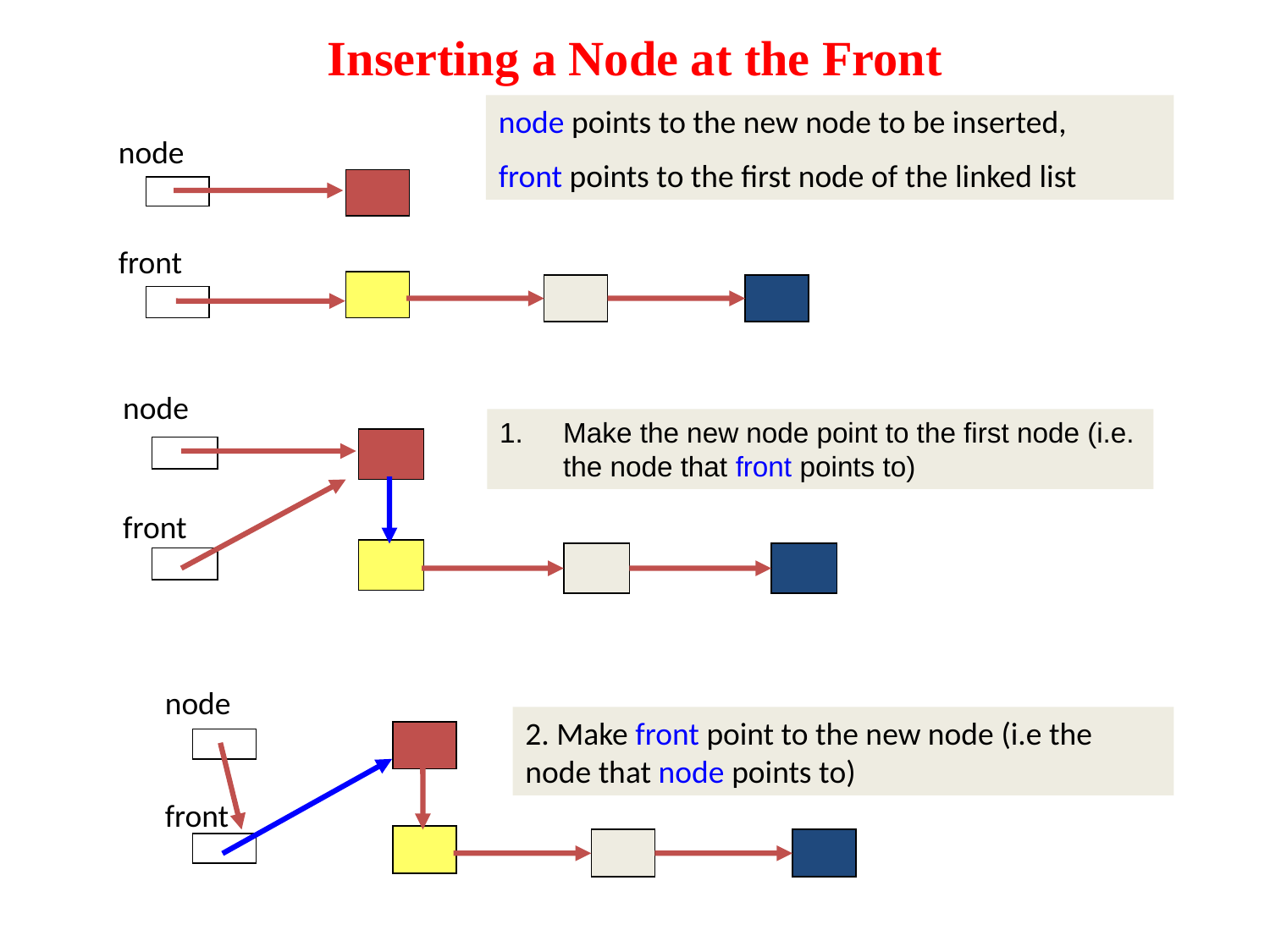

# Inserting a Node at the Front
node points to the new node to be inserted,
front points to the first node of the linked list
node

front

node
Make the new node point to the first node (i.e. the node that front points to)

front

node
2. Make front point to the new node (i.e the node that node points to)

front